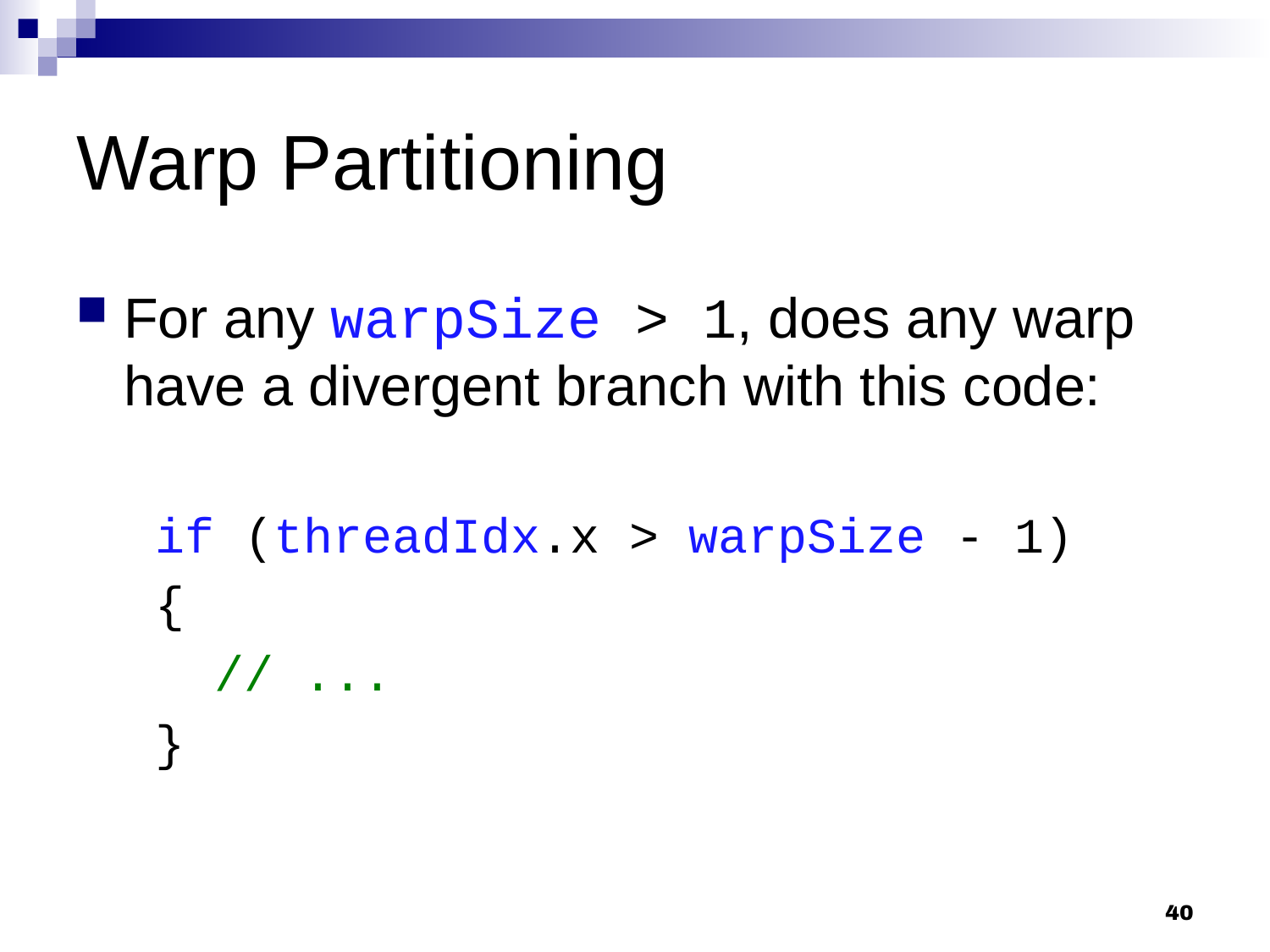

# Warp Partitioning
For any warpSize > 1, does any warp have a divergent branch with this code:
if (threadIdx.x > warpSize - 1)
{
  // ...
}
40